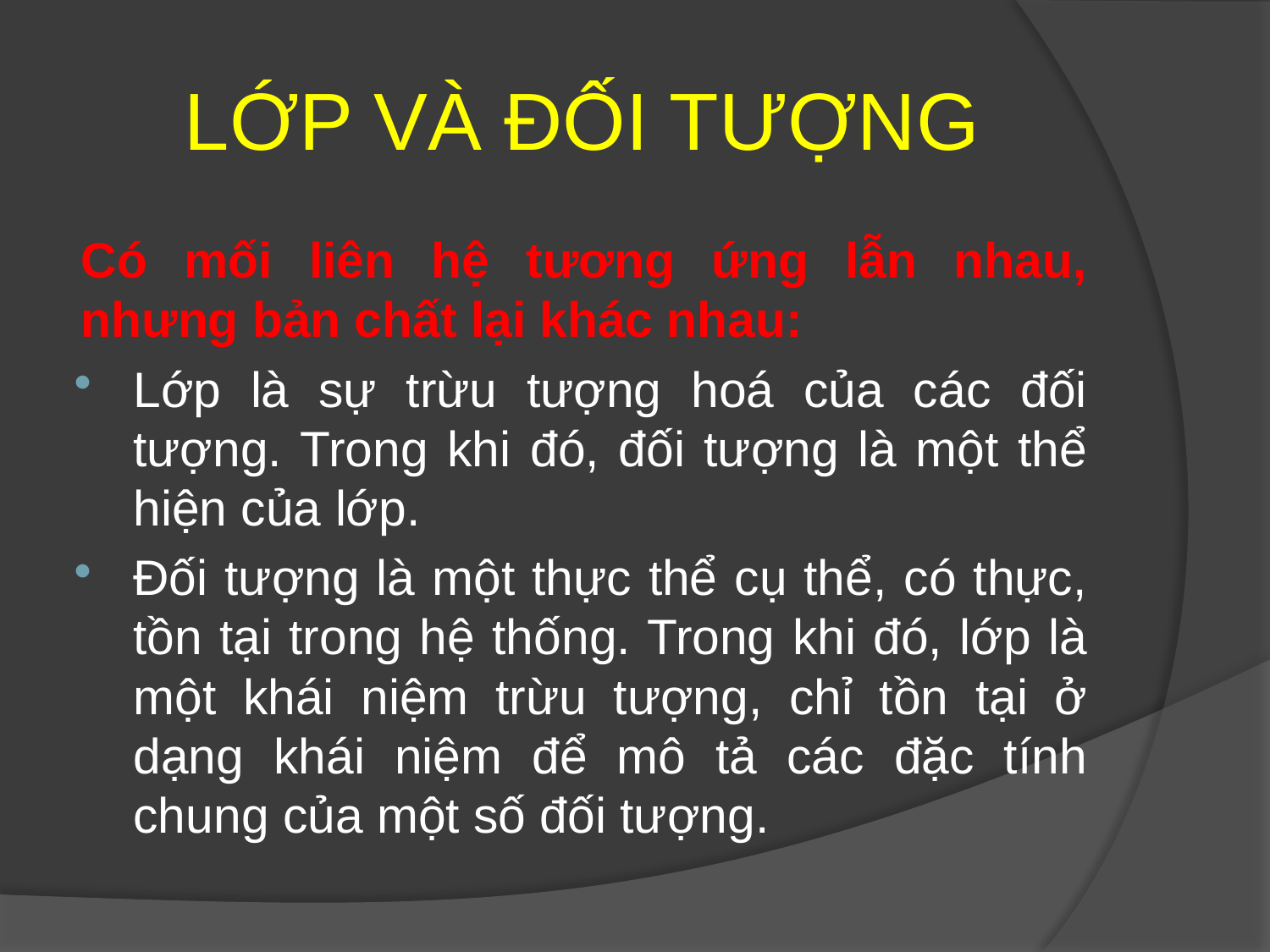

# LỚP VÀ ĐỐI TƯỢNG
Có mối liên hệ tương ứng lẫn nhau, nhưng bản chất lại khác nhau:
Lớp là sự trừu tượng hoá của các đối tượng. Trong khi đó, đối tượng là một thể hiện của lớp.
Đối tượng là một thực thể cụ thể, có thực, tồn tại trong hệ thống. Trong khi đó, lớp là một khái niệm trừu tượng, chỉ tồn tại ở dạng khái niệm để mô tả các đặc tính chung của một số đối tượng.